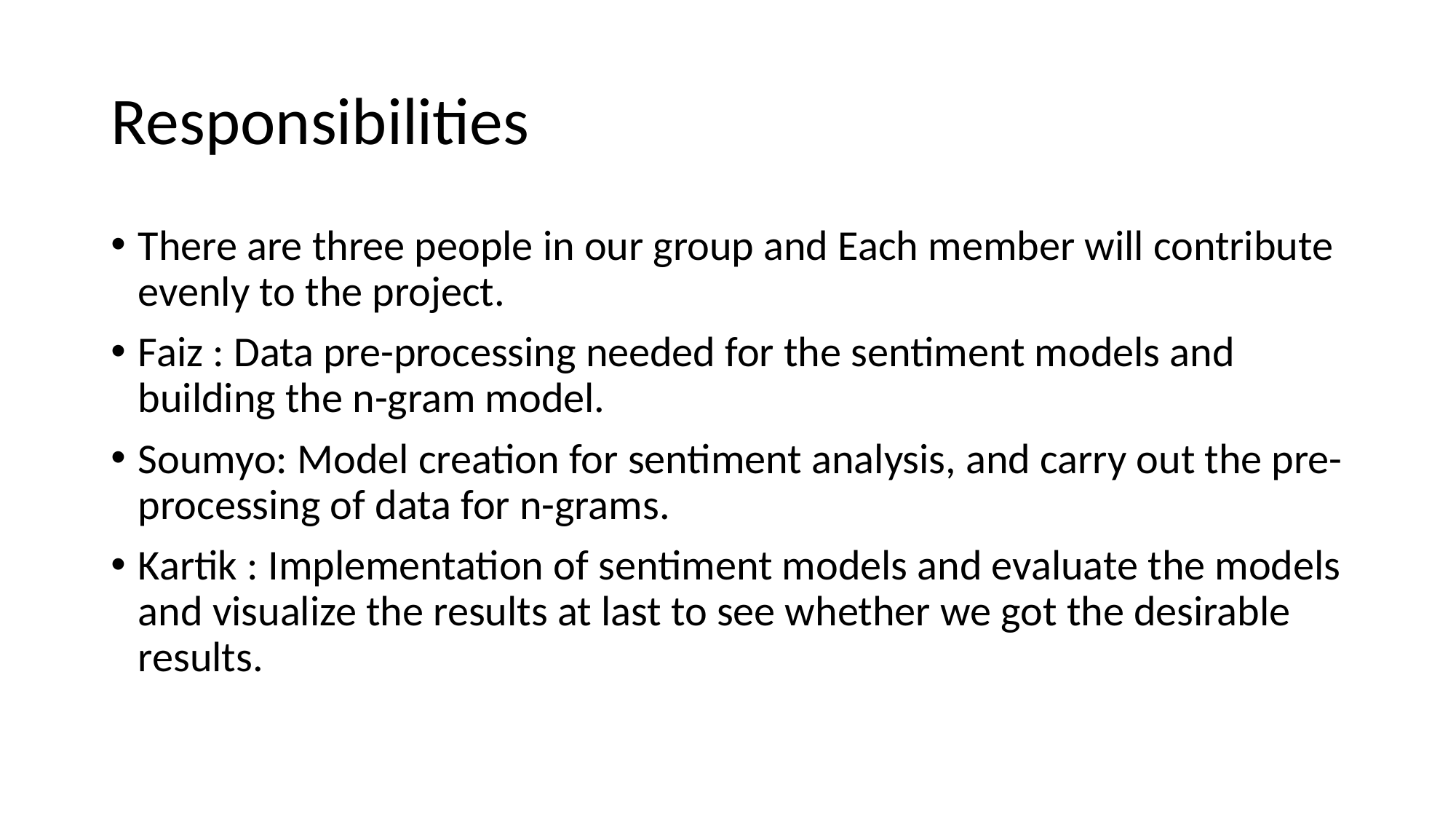

# Responsibilities
There are three people in our group and Each member will contribute evenly to the project.
Faiz : Data pre-processing needed for the sentiment models and building the n-gram model.
Soumyo: Model creation for sentiment analysis, and carry out the pre-processing of data for n-grams.
Kartik : Implementation of sentiment models and evaluate the models and visualize the results at last to see whether we got the desirable results.